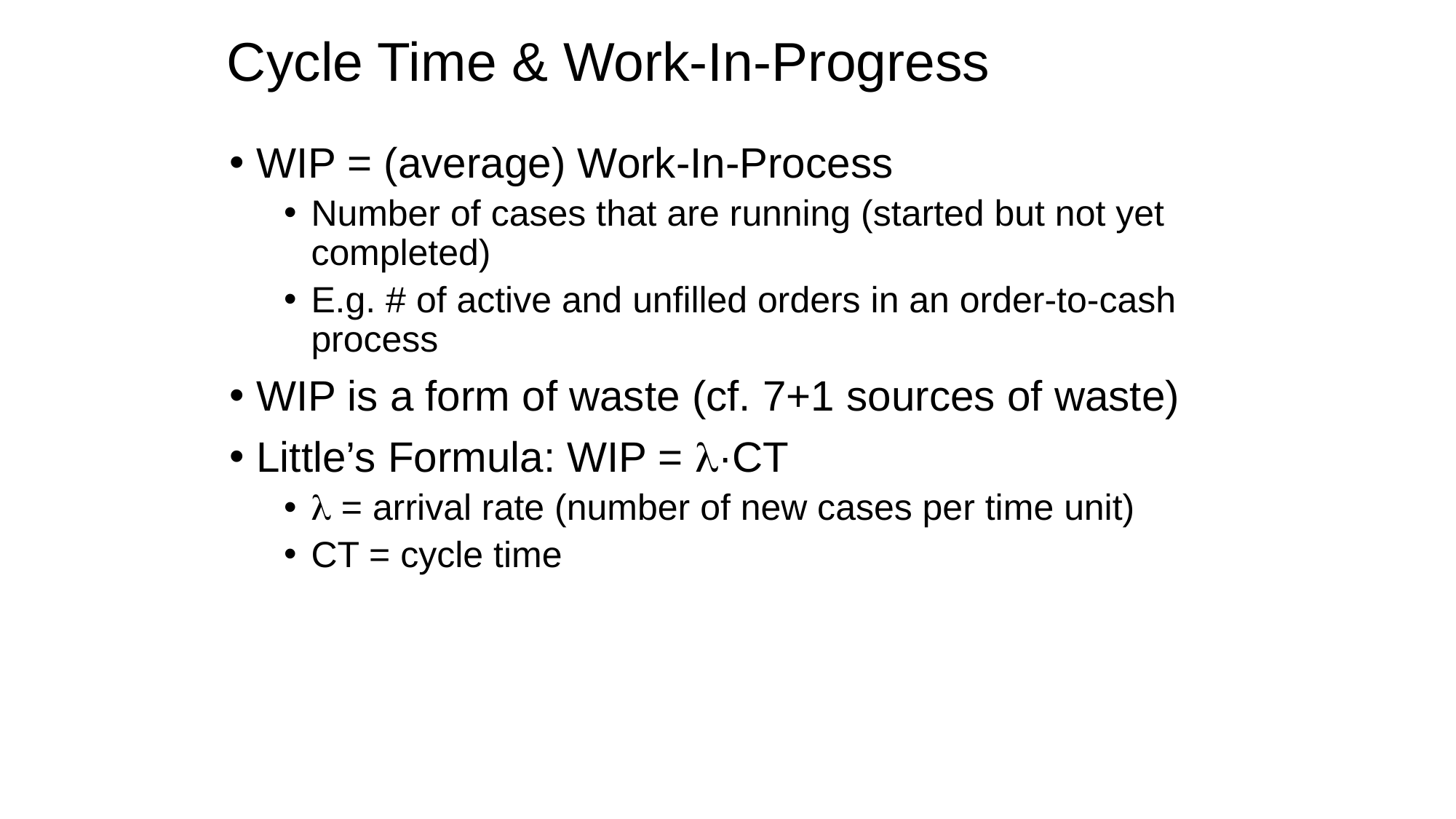

# Cycle Time & Work-In-Progress
WIP = (average) Work-In-Process
Number of cases that are running (started but not yet completed)
E.g. # of active and unfilled orders in an order-to-cash process
WIP is a form of waste (cf. 7+1 sources of waste)
Little’s Formula: WIP = λ·CT
λ = arrival rate (number of new cases per time unit)
CT = cycle time